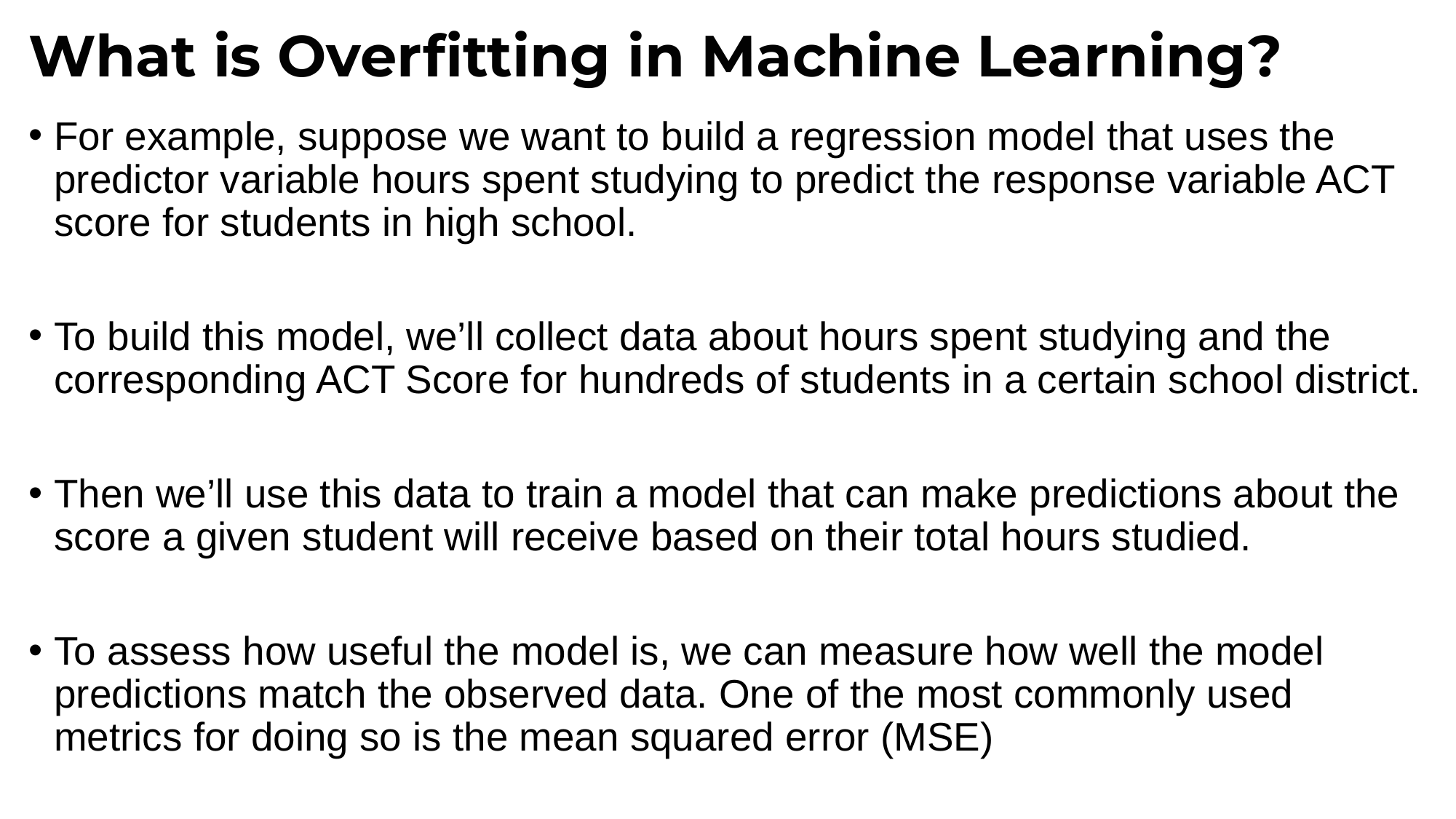

# What is Overfitting in Machine Learning?
For example, suppose we want to build a regression model that uses the predictor variable hours spent studying to predict the response variable ACT score for students in high school.

To build this model, we’ll collect data about hours spent studying and the corresponding ACT Score for hundreds of students in a certain school district.

Then we’ll use this data to train a model that can make predictions about the score a given student will receive based on their total hours studied.

To assess how useful the model is, we can measure how well the model predictions match the observed data. One of the most commonly used metrics for doing so is the mean squared error (MSE)